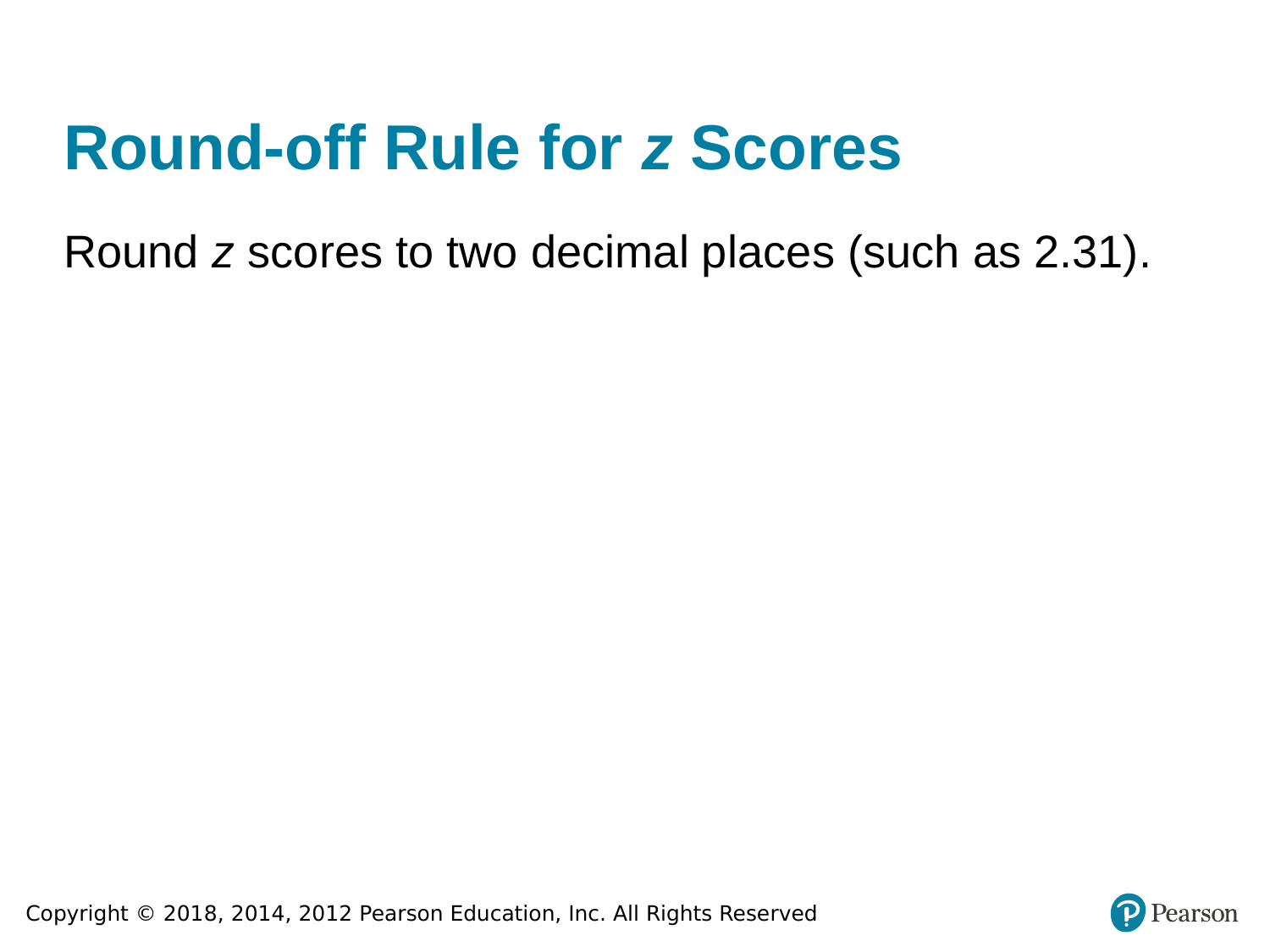

# Round-off Rule for z Scores
Round z scores to two decimal places (such as 2.31).